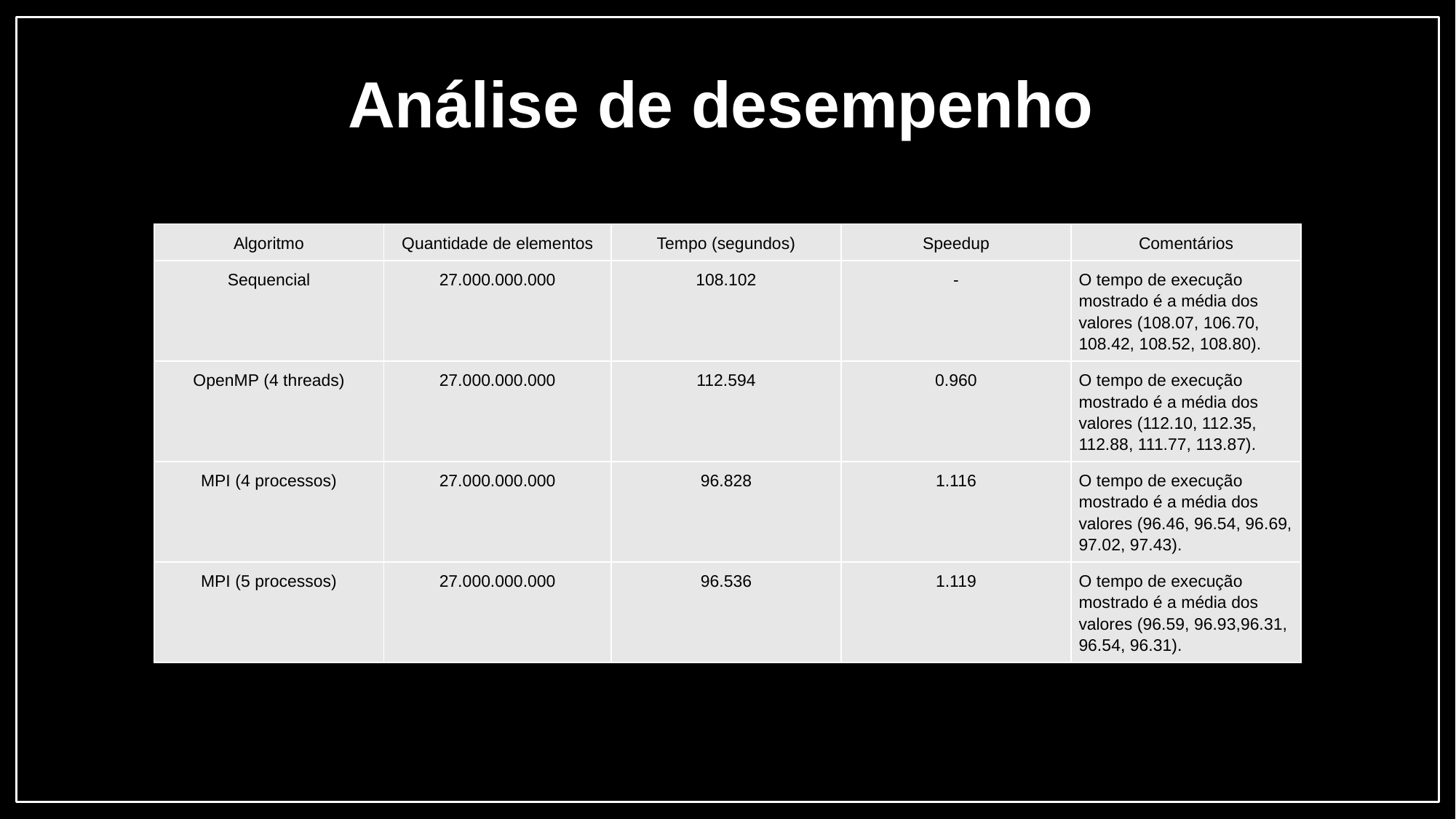

# Análise de desempenho

| Algoritmo | Quantidade de elementos | Tempo (segundos) | Speedup | Comentários |
| --- | --- | --- | --- | --- |
| Sequencial | 27.000.000.000 | 108.102 | - | O tempo de execução mostrado é a média dos valores (108.07, 106.70, 108.42, 108.52, 108.80). |
| OpenMP (4 threads) | 27.000.000.000 | 112.594 | 0.960 | O tempo de execução mostrado é a média dos valores (112.10, 112.35, 112.88, 111.77, 113.87). |
| MPI (4 processos) | 27.000.000.000 | 96.828 | 1.116 | O tempo de execução mostrado é a média dos valores (96.46, 96.54, 96.69, 97.02, 97.43). |
| MPI (5 processos) | 27.000.000.000 | 96.536 | 1.119 | O tempo de execução mostrado é a média dos valores (96.59, 96.93,96.31, 96.54, 96.31). |